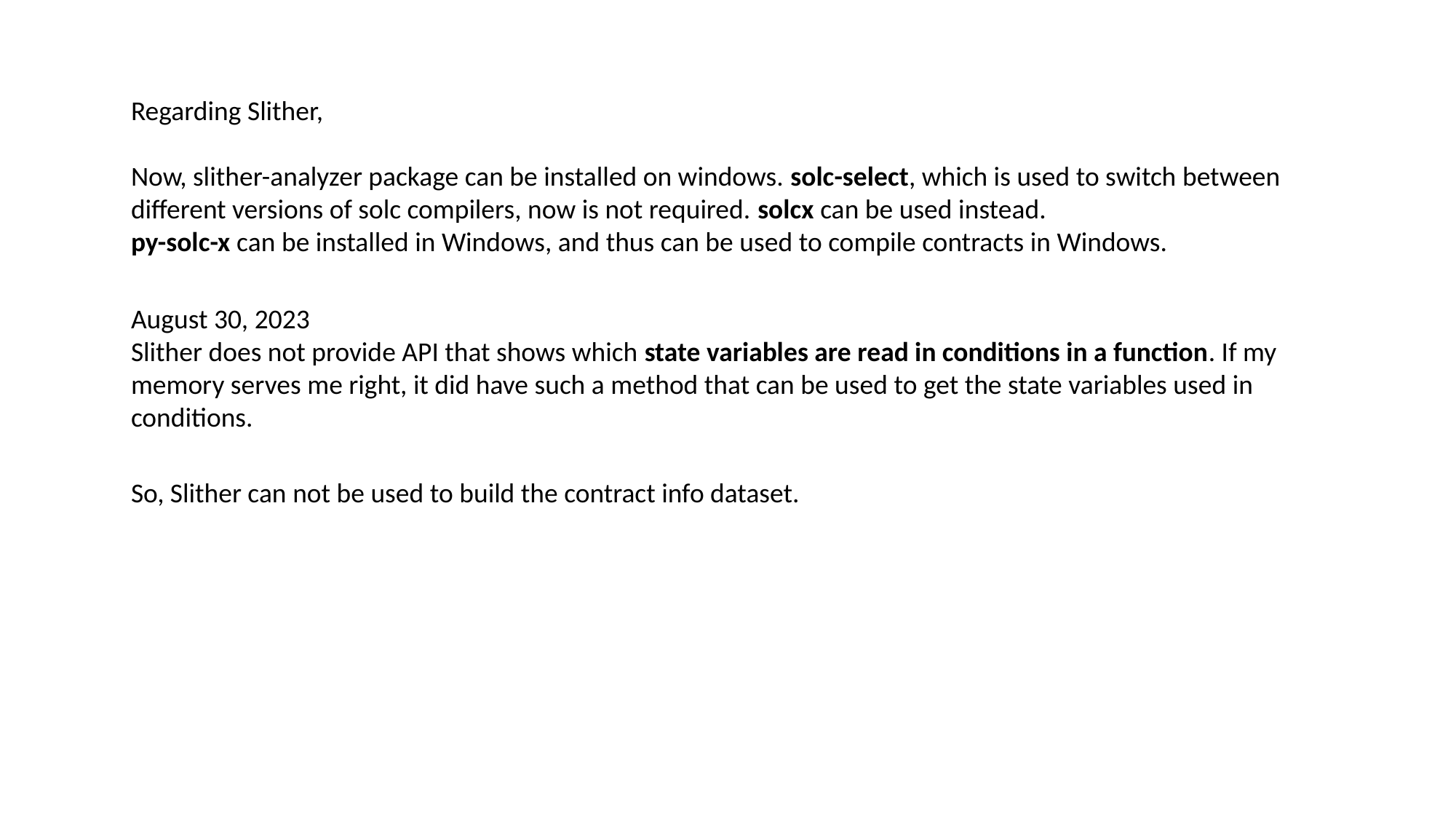

Regarding Slither,

Now, slither-analyzer package can be installed on windows. solc-select, which is used to switch between different versions of solc compilers, now is not required. solcx can be used instead.
py-solc-x can be installed in Windows, and thus can be used to compile contracts in Windows.
August 30, 2023
Slither does not provide API that shows which state variables are read in conditions in a function. If my memory serves me right, it did have such a method that can be used to get the state variables used in conditions.
So, Slither can not be used to build the contract info dataset.